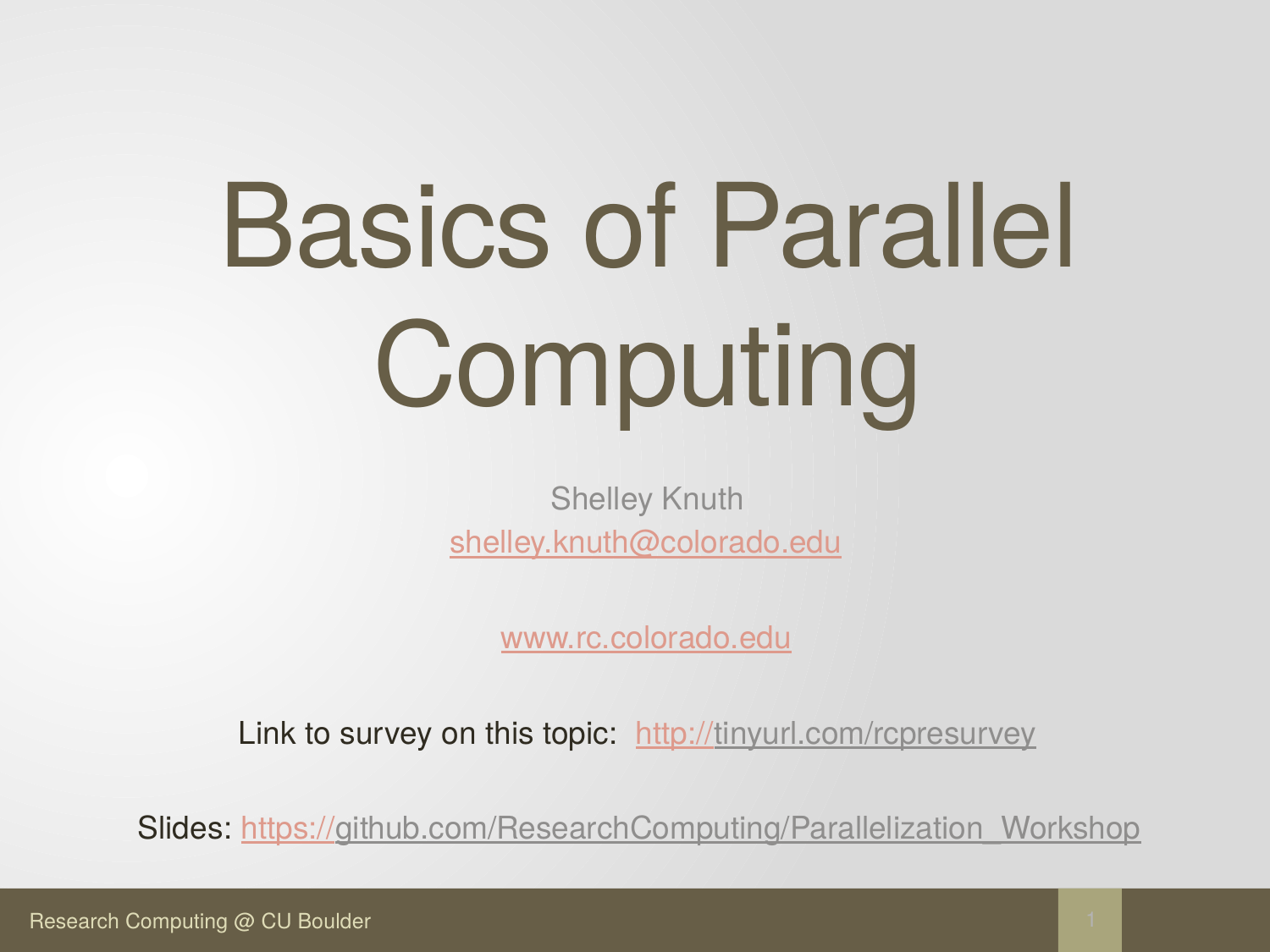

# Basics of Parallel Computing
Shelley Knuth
shelley.knuth@colorado.edu

www.rc.colorado.edu

Link to survey on this topic:  http://tinyurl.com/rcpresurvey

Slides: https://github.com/ResearchComputing/Parallelization_Workshop
1